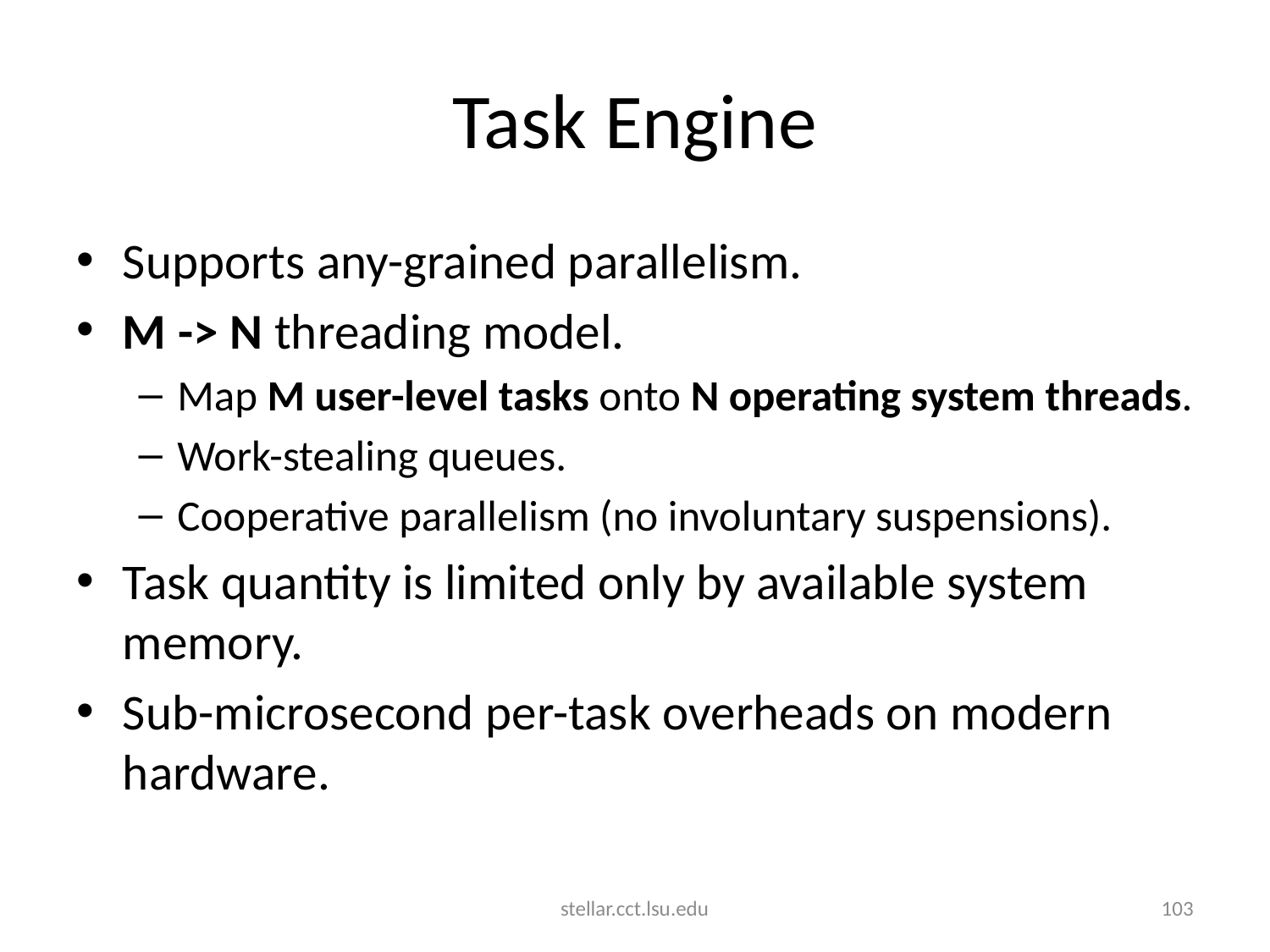

# Task Engine
Supports any-grained parallelism.
M -> N threading model.
Map M user-level tasks onto N operating system threads.
Work-stealing queues.
Cooperative parallelism (no involuntary suspensions).
Task quantity is limited only by available system memory.
Sub-microsecond per-task overheads on modern hardware.

stellar.cct.lsu.edu
103